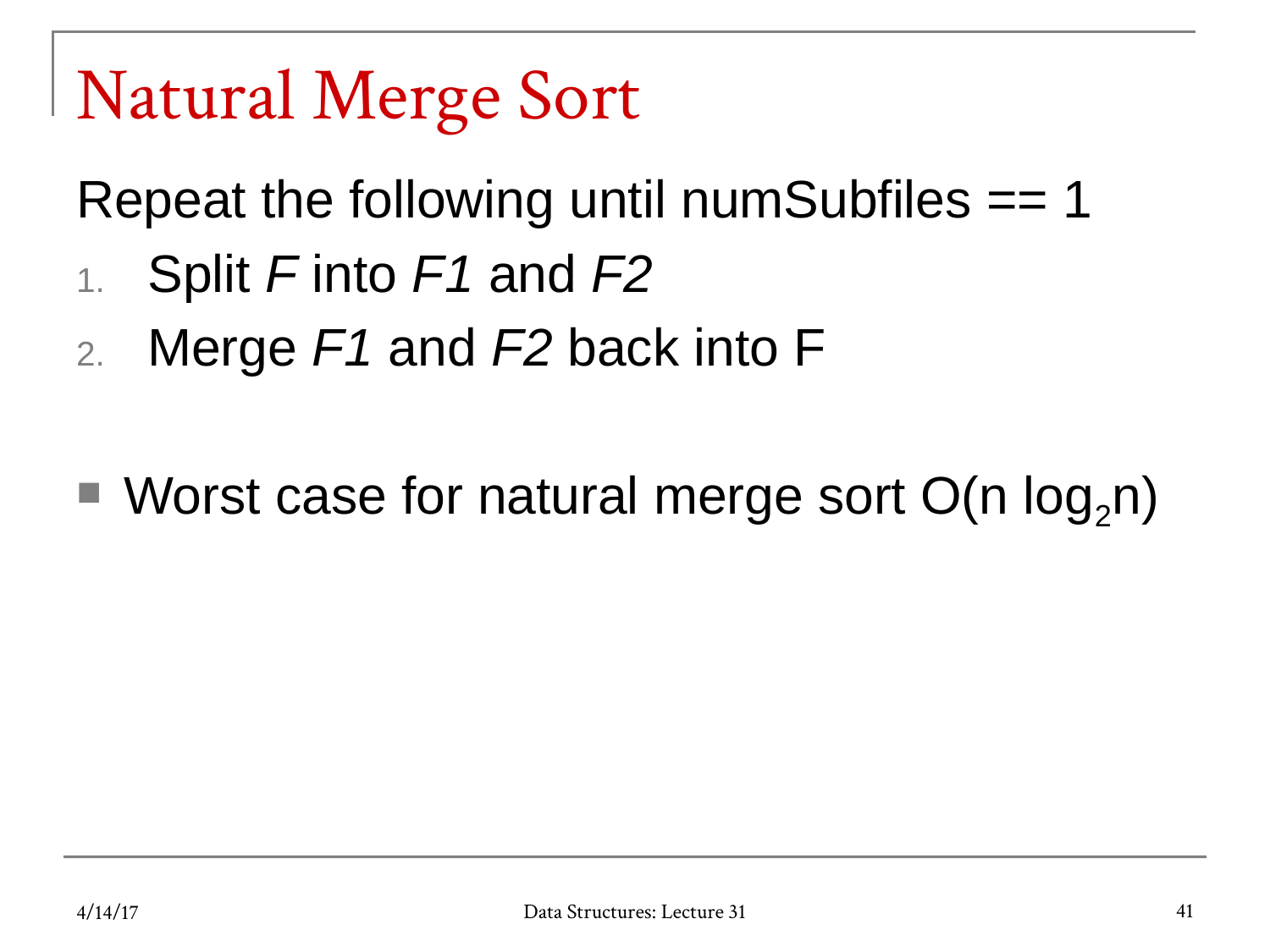

# Natural Merge Sort
Repeat the following until numSubfiles == 1
Split F into F1 and F2
Merge F1 and F2 back into F

Worst case for natural merge sort O(n log2n)
4/14/17
41
Data Structures: Lecture 31